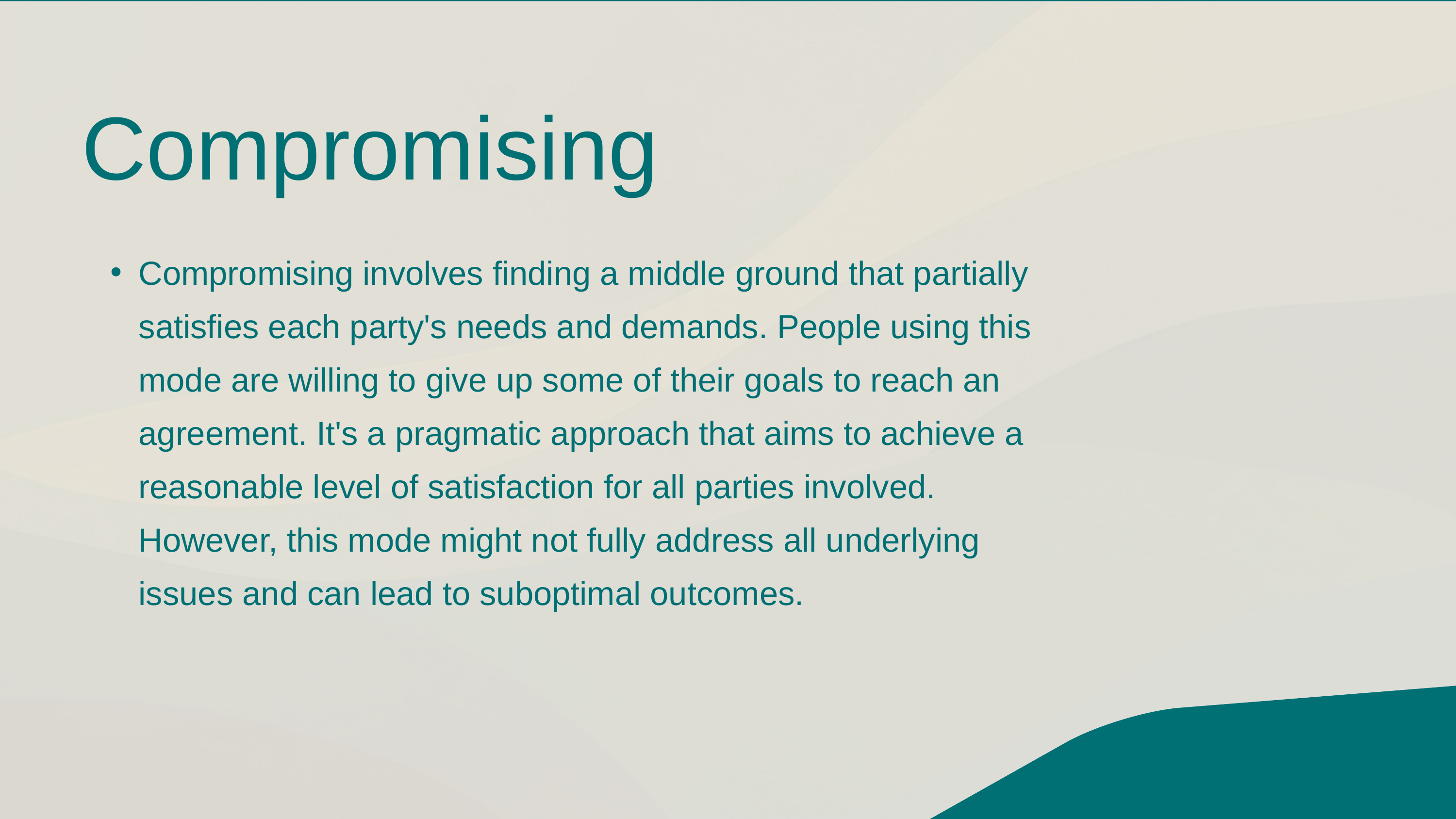

Compromising
Compromising involves finding a middle ground that partially satisfies each party's needs and demands. People using this mode are willing to give up some of their goals to reach an agreement. It's a pragmatic approach that aims to achieve a reasonable level of satisfaction for all parties involved. However, this mode might not fully address all underlying issues and can lead to suboptimal outcomes.